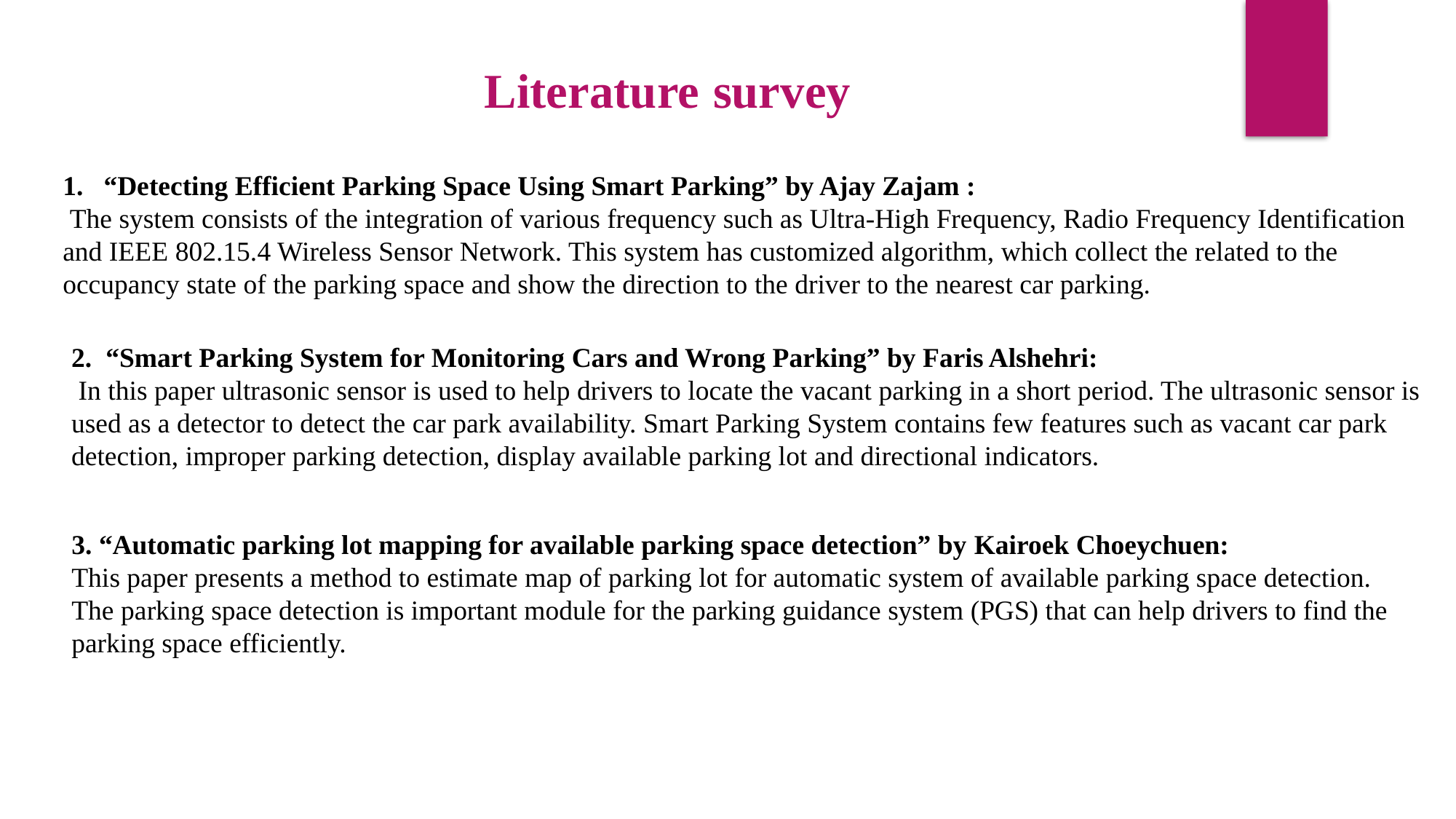

Literature survey
“Detecting Efficient Parking Space Using Smart Parking” by Ajay Zajam :
 The system consists of the integration of various frequency such as Ultra-High Frequency, Radio Frequency Identification and IEEE 802.15.4 Wireless Sensor Network. This system has customized algorithm, which collect the related to the occupancy state of the parking space and show the direction to the driver to the nearest car parking.
2.  “Smart Parking System for Monitoring Cars and Wrong Parking” by Faris Alshehri:
 In this paper ultrasonic sensor is used to help drivers to locate the vacant parking in a short period. The ultrasonic sensor is used as a detector to detect the car park availability. Smart Parking System contains few features such as vacant car park detection, improper parking detection, display available parking lot and directional indicators.
3. “Automatic parking lot mapping for available parking space detection” by Kairoek Choeychuen:
This paper presents a method to estimate map of parking lot for automatic system of available parking space detection. The parking space detection is important module for the parking guidance system (PGS) that can help drivers to find the parking space efficiently.